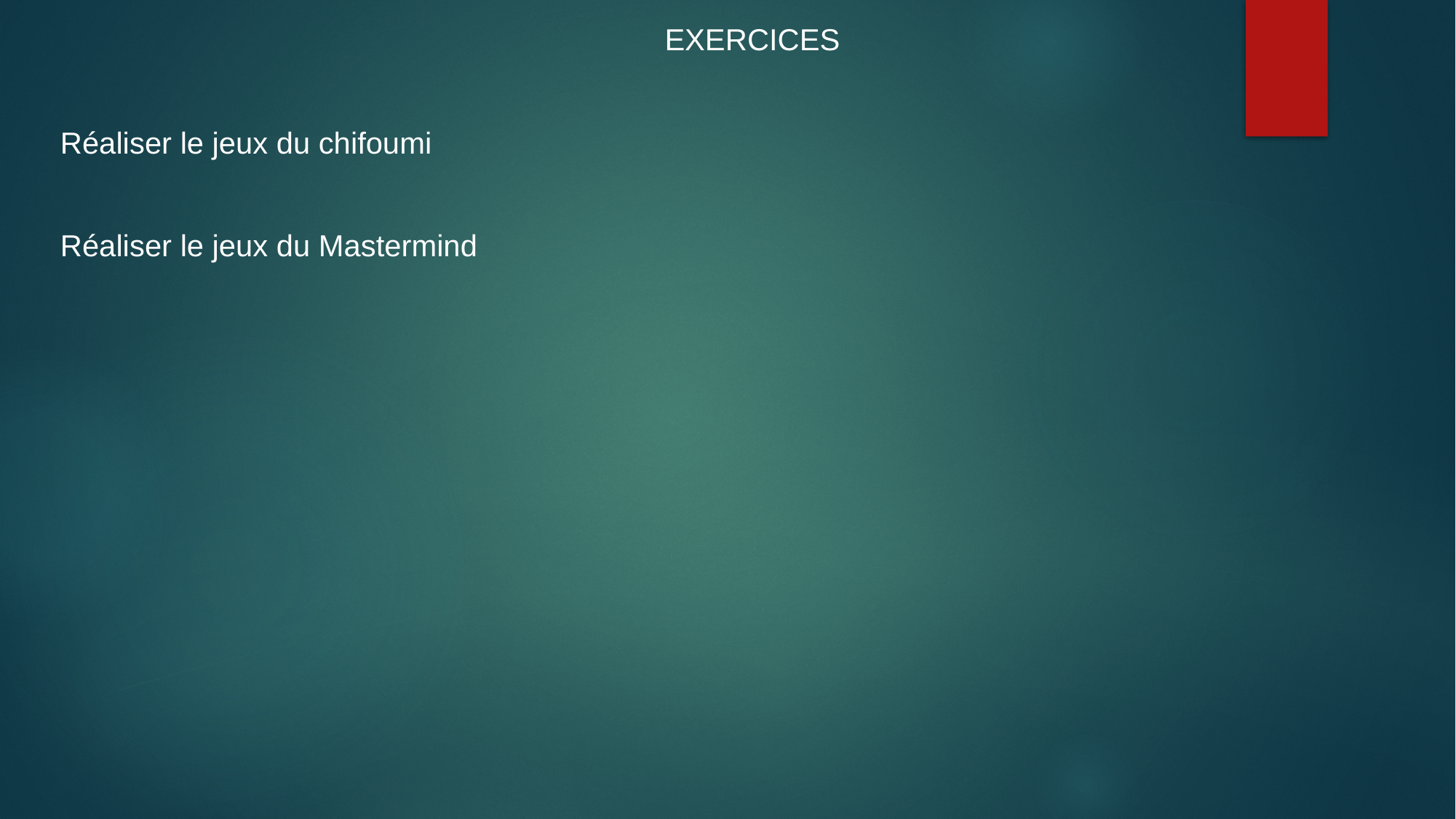

EXERCICES

Réaliser le jeux du chifoumi

Réaliser le jeux du Mastermind